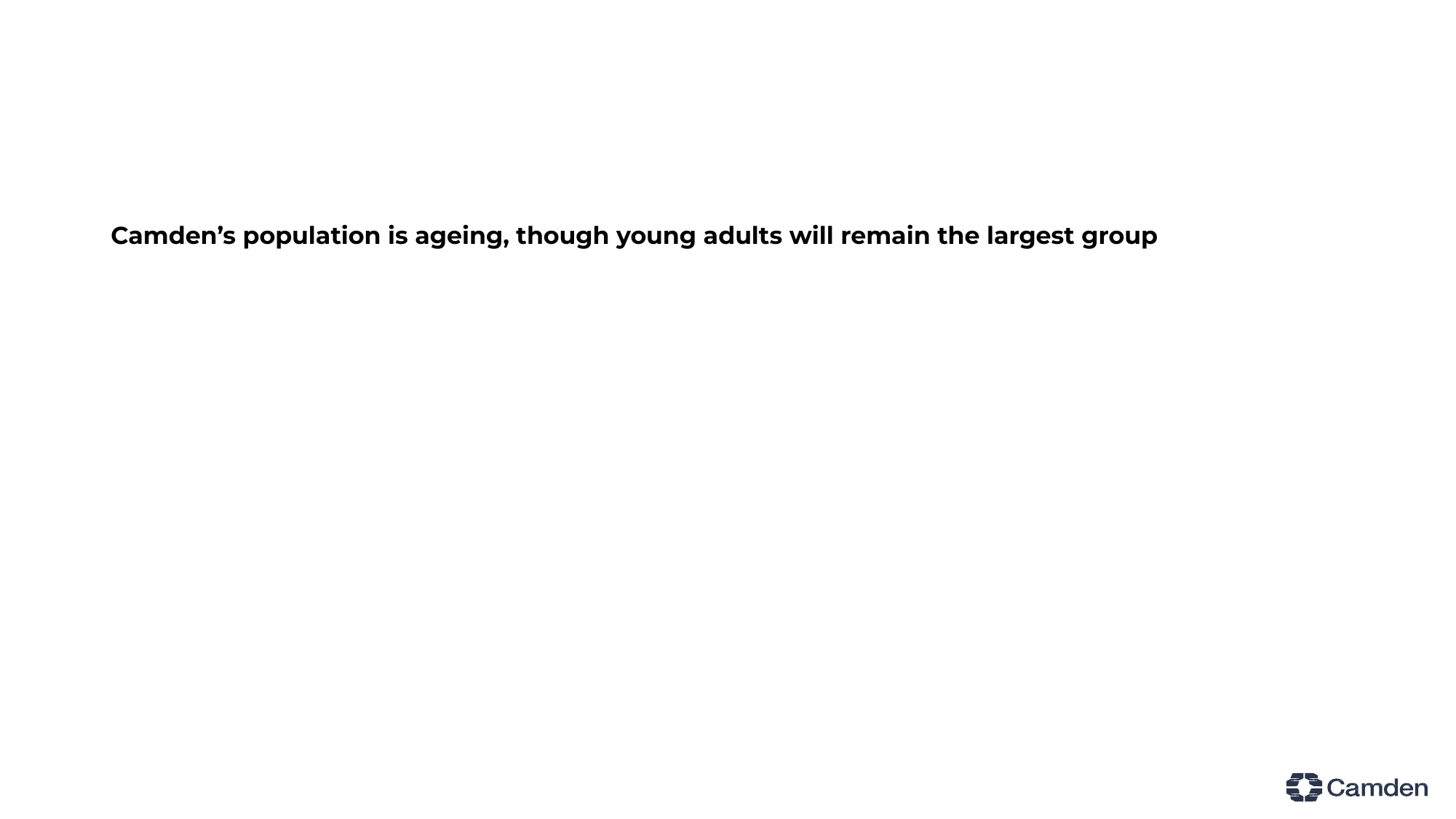

Camden’s population is ageing, though young adults will remain the largest group